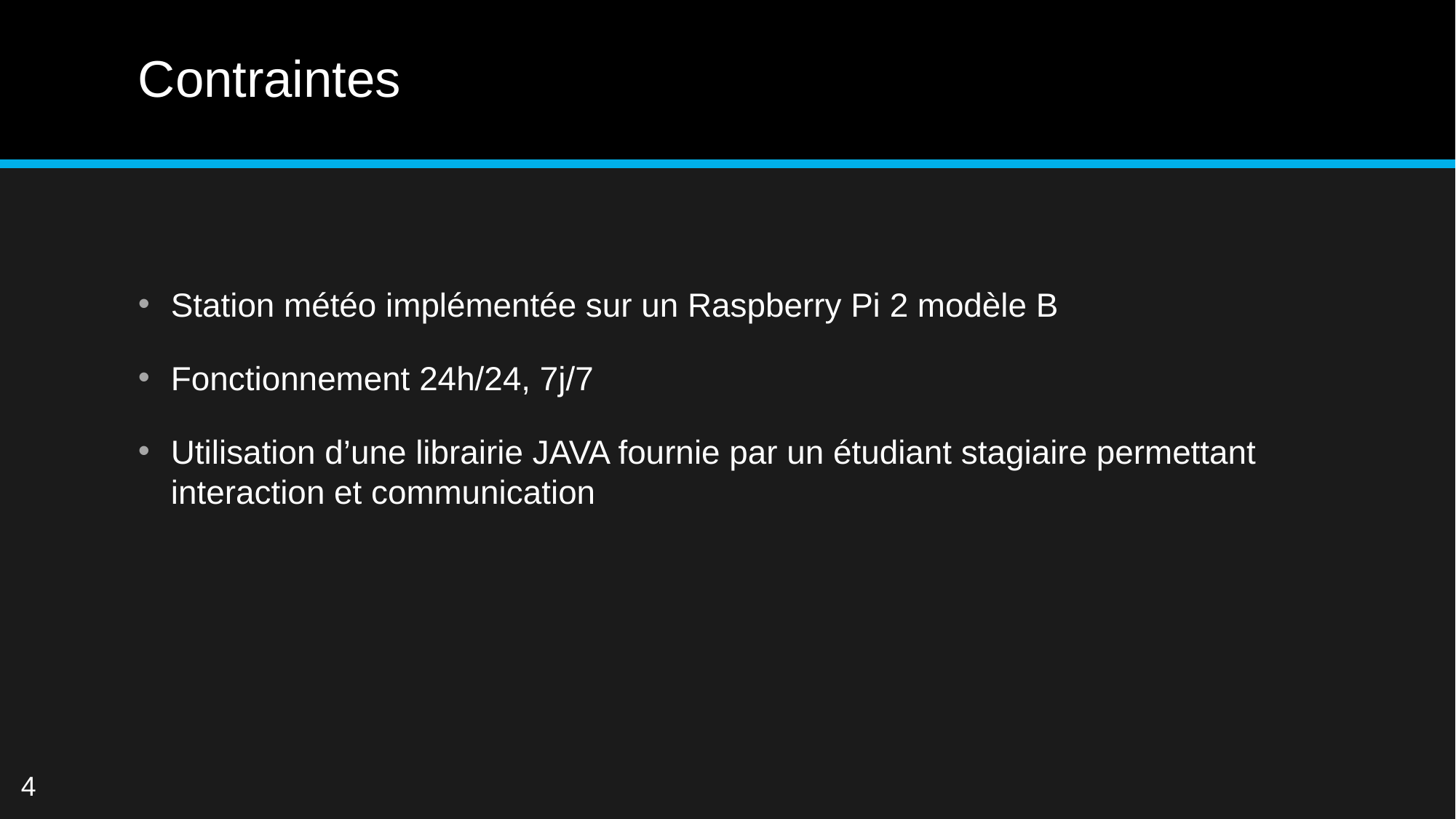

# Contraintes

Station météo implémentée sur un Raspberry Pi 2 modèle B
Fonctionnement 24h/24, 7j/7
Utilisation d’une librairie JAVA fournie par un étudiant stagiaire permettant interaction et communication
4